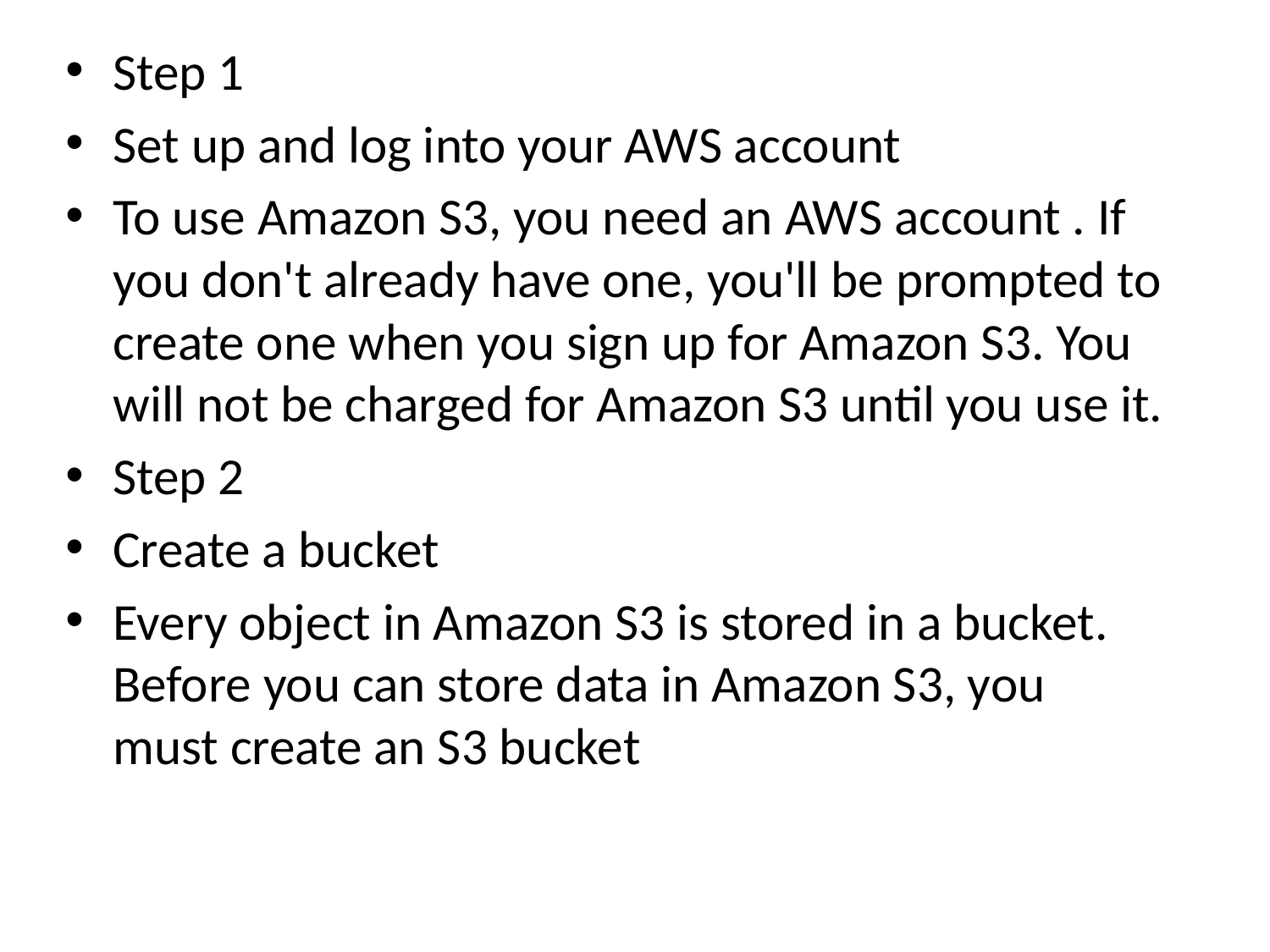

Step 1
Set up and log into your AWS account
To use Amazon S3, you need an AWS account . If you don't already have one, you'll be prompted to create one when you sign up for Amazon S3. You will not be charged for Amazon S3 until you use it.
Step 2
Create a bucket
Every object in Amazon S3 is stored in a bucket. Before you can store data in Amazon S3, you must create an S3 bucket